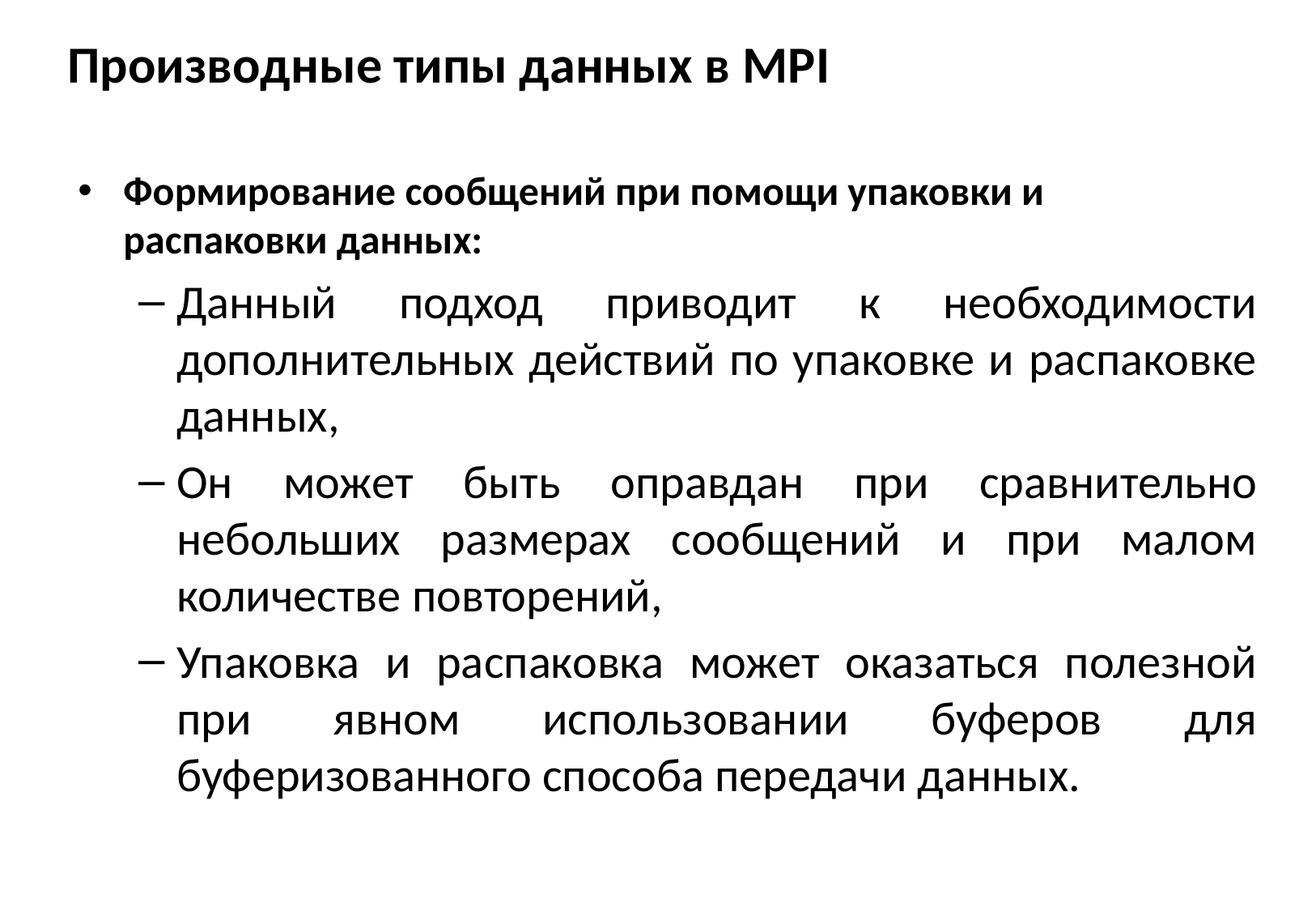

# Производные типы данных в MPI
Формирование сообщений при помощи упаковки и распаковки данных:
Данный подход приводит к необходимости дополнительных действий по упаковке и распаковке данных,
Он может быть оправдан при сравнительно небольших размерах сообщений и при малом количестве повторений,
Упаковка и распаковка может оказаться полезной при явном использовании буферов для буферизованного способа передачи данных.